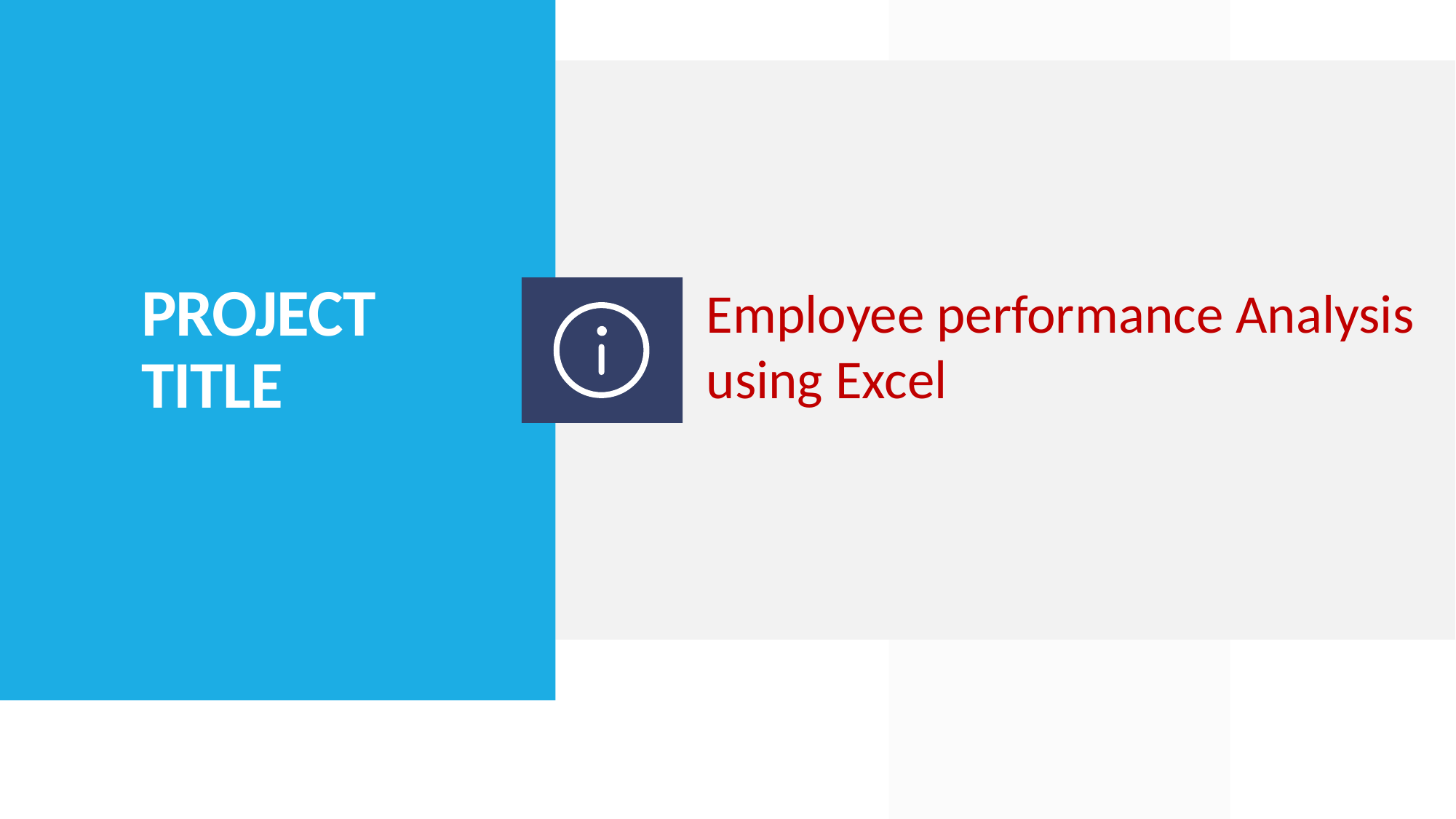

Employee performance Analysis using Excel
# PROJECT TITLE